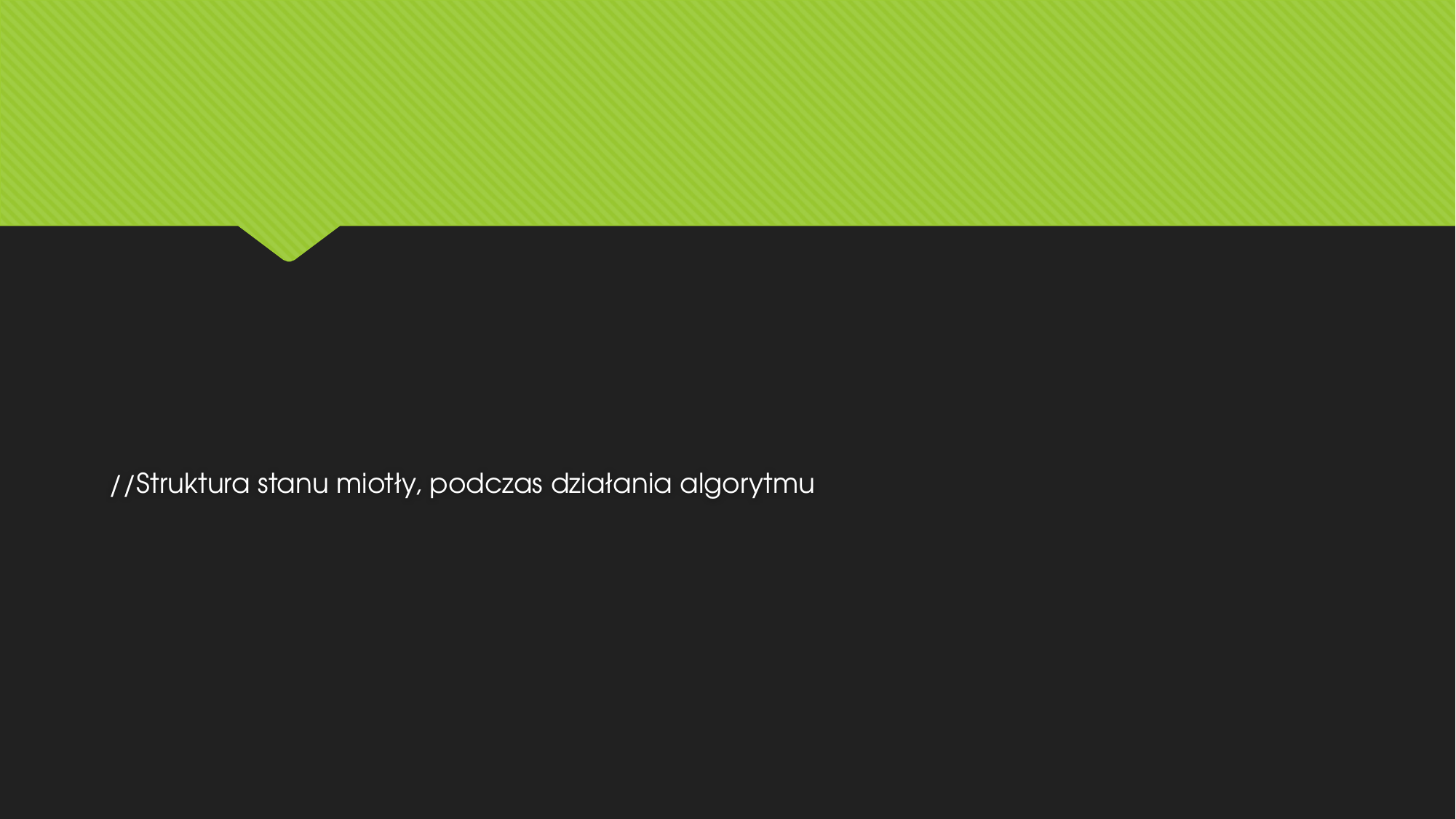

#
//Struktura stanu miotły, podczas działania algorytmu